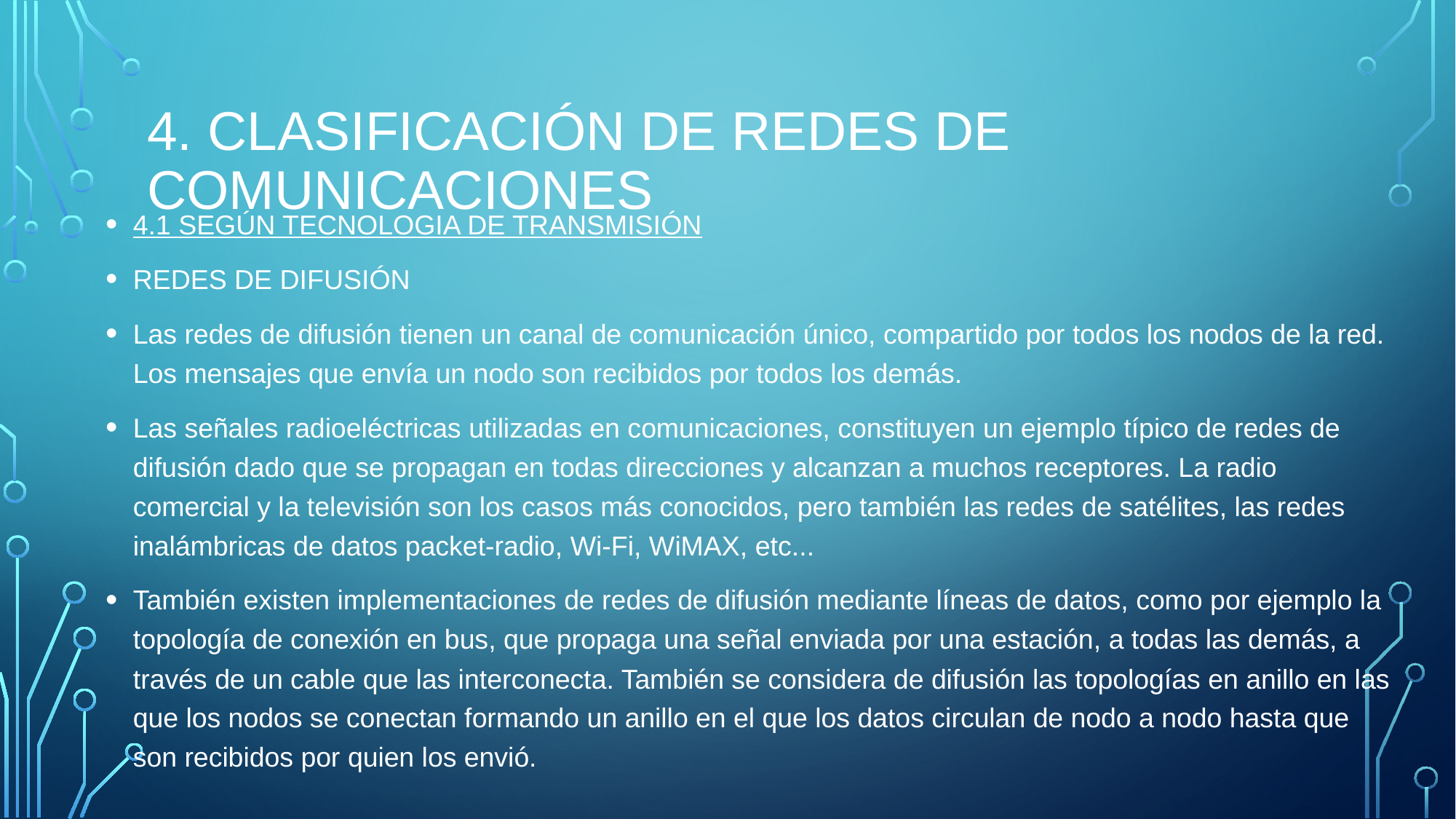

# 4. CLASIFICACIÓN de Redes de comunicaciones
4.1 SEGÚN TECNOLOGIA DE TRANSMISIÓN
REDES DE DIFUSIÓN
Las redes de difusión tienen un canal de comunicación único, compartido por todos los nodos de la red. Los mensajes que envía un nodo son recibidos por todos los demás.
Las señales radioeléctricas utilizadas en comunicaciones, constituyen un ejemplo típico de redes de difusión dado que se propagan en todas direcciones y alcanzan a muchos receptores. La radio comercial y la televisión son los casos más conocidos, pero también las redes de satélites, las redes inalámbricas de datos packet-radio, Wi-Fi, WiMAX, etc...
También existen implementaciones de redes de difusión mediante líneas de datos, como por ejemplo la topología de conexión en bus, que propaga una señal enviada por una estación, a todas las demás, a través de un cable que las interconecta. También se considera de difusión las topologías en anillo en las que los nodos se conectan formando un anillo en el que los datos circulan de nodo a nodo hasta que son recibidos por quien los envió.